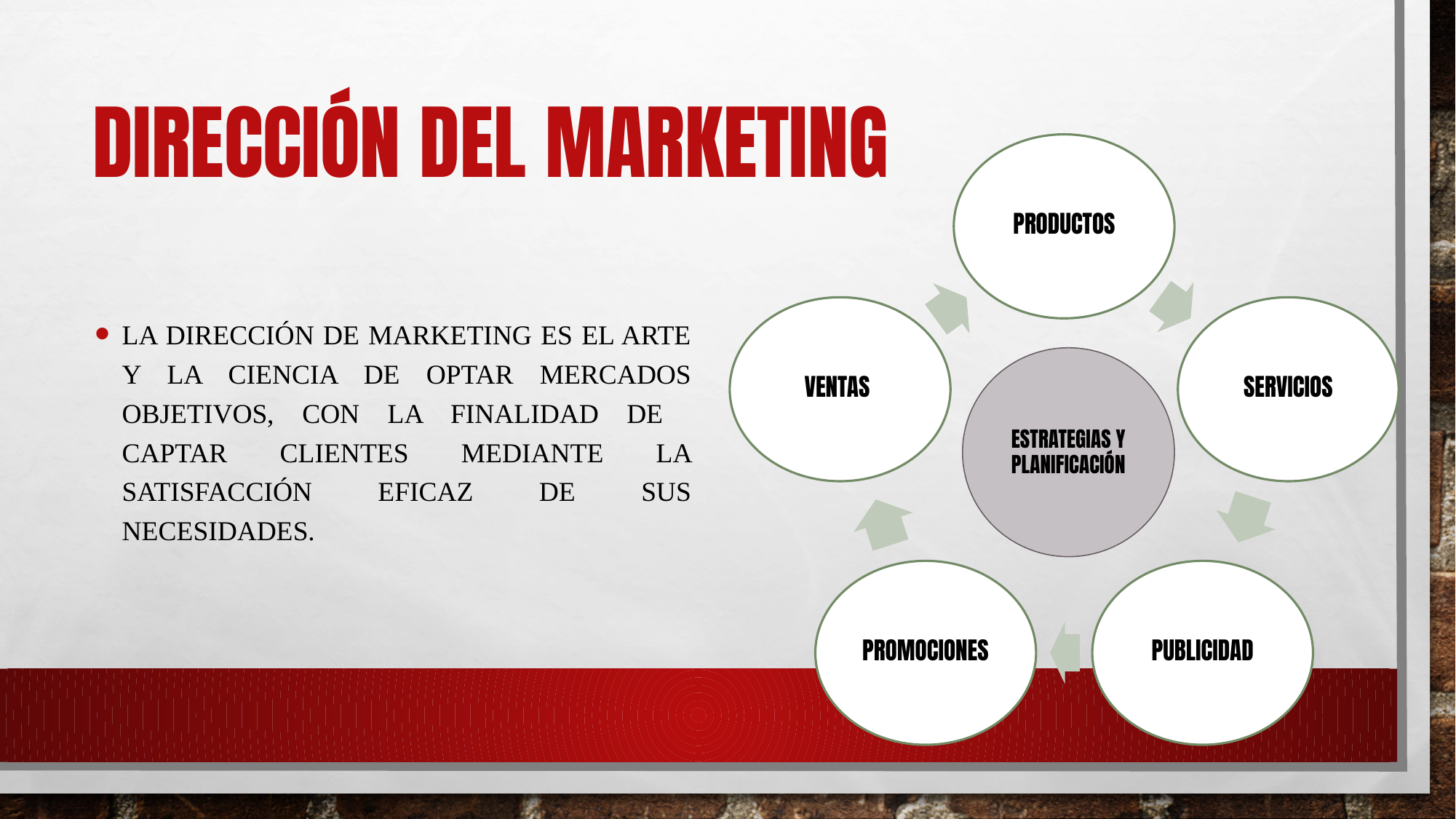

# DIRECCIÓN DEL MARKETING
PRODUCTOS

SERVICIOS

PUBLICIDAD

PROMOCIONES

VENTAS

La dirección de marketing es el arte y la ciencia de optar mercados objetivos, con la finalidad de  captar clientes mediante la satisfacción eficaz de sus necesidades.

ESTRATEGIAS Y PLANIFICACIÓN